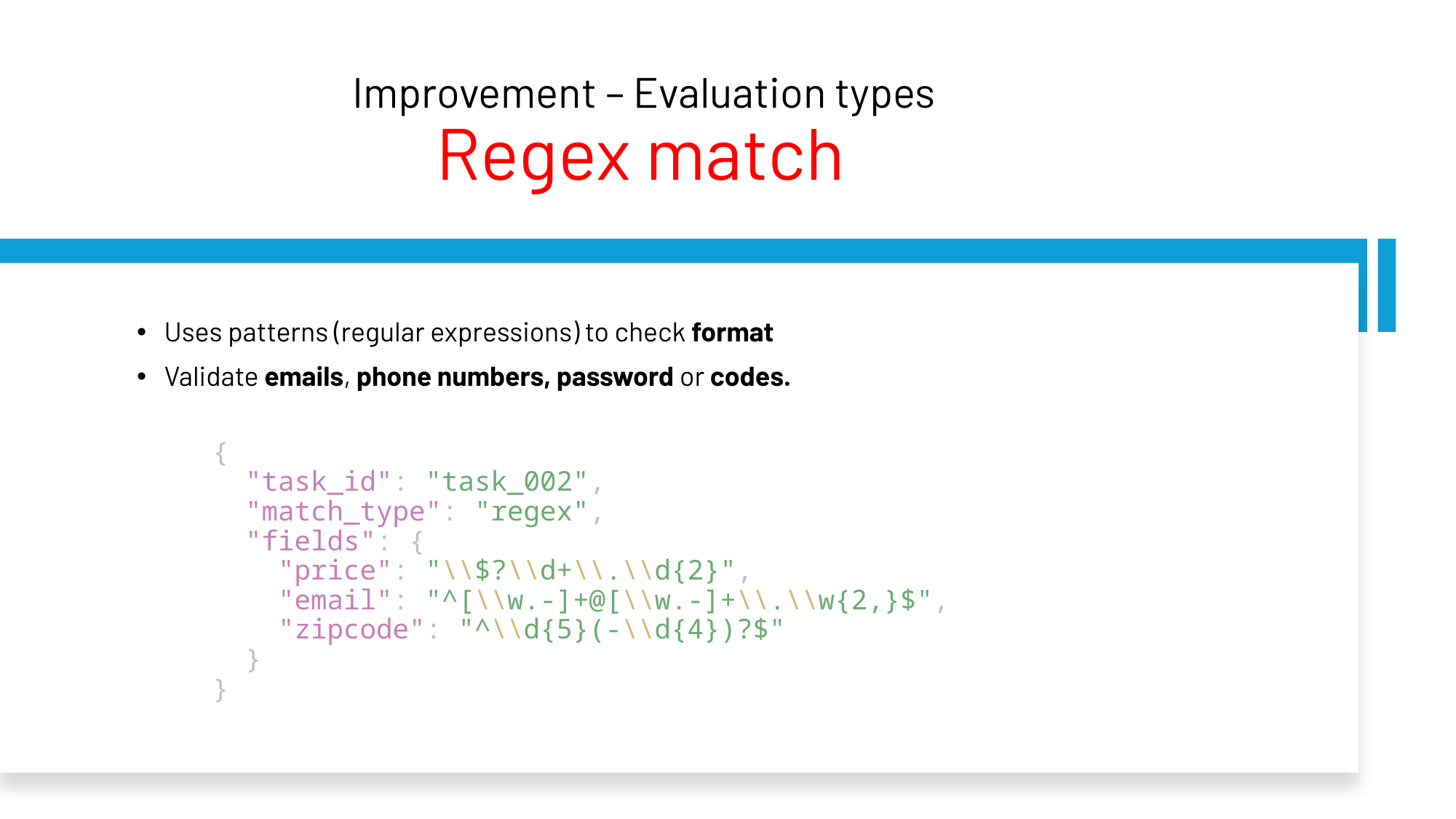

# Improvement – Evaluation types Regex match

Uses patterns (regular expressions) to check format
Validate emails, phone numbers, password or codes.
{
  "task_id": "task_002",
  "match_type": "regex",
  "fields": {
    "price": "\\$?\\d+\\.\\d{2}",
    "email": "^[\\w.-]+@[\\w.-]+\\.\\w{2,}$",
    "zipcode": "^\\d{5}(-\\d{4})?$"
  }
}